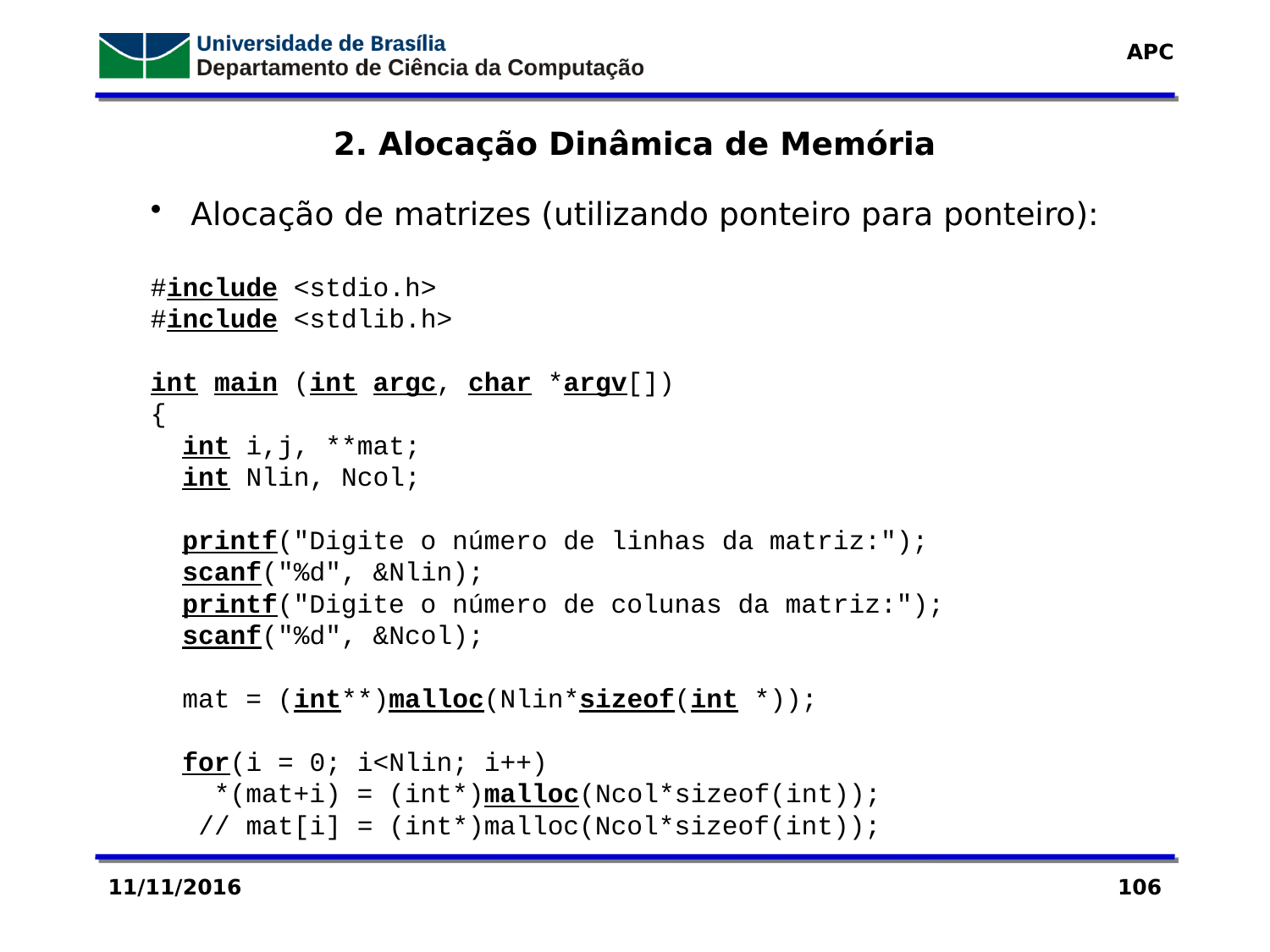

2. Alocação Dinâmica de Memória
 Alocação de matrizes (utilizando ponteiro para ponteiro):

#include <stdio.h>
#include <stdlib.h>

int main (int argc, char *argv[])
{
  int i,j, **mat;
  int Nlin, Ncol;

  printf("Digite o número de linhas da matriz:");
  scanf("%d", &Nlin);
  printf("Digite o número de colunas da matriz:");
  scanf("%d", &Ncol);

  mat = (int**)malloc(Nlin*sizeof(int *));

  for(i = 0; i<Nlin; i++)
    *(mat+i) = (int*)malloc(Ncol*sizeof(int));
   // mat[i] = (int*)malloc(Ncol*sizeof(int));

11/11/2016
106